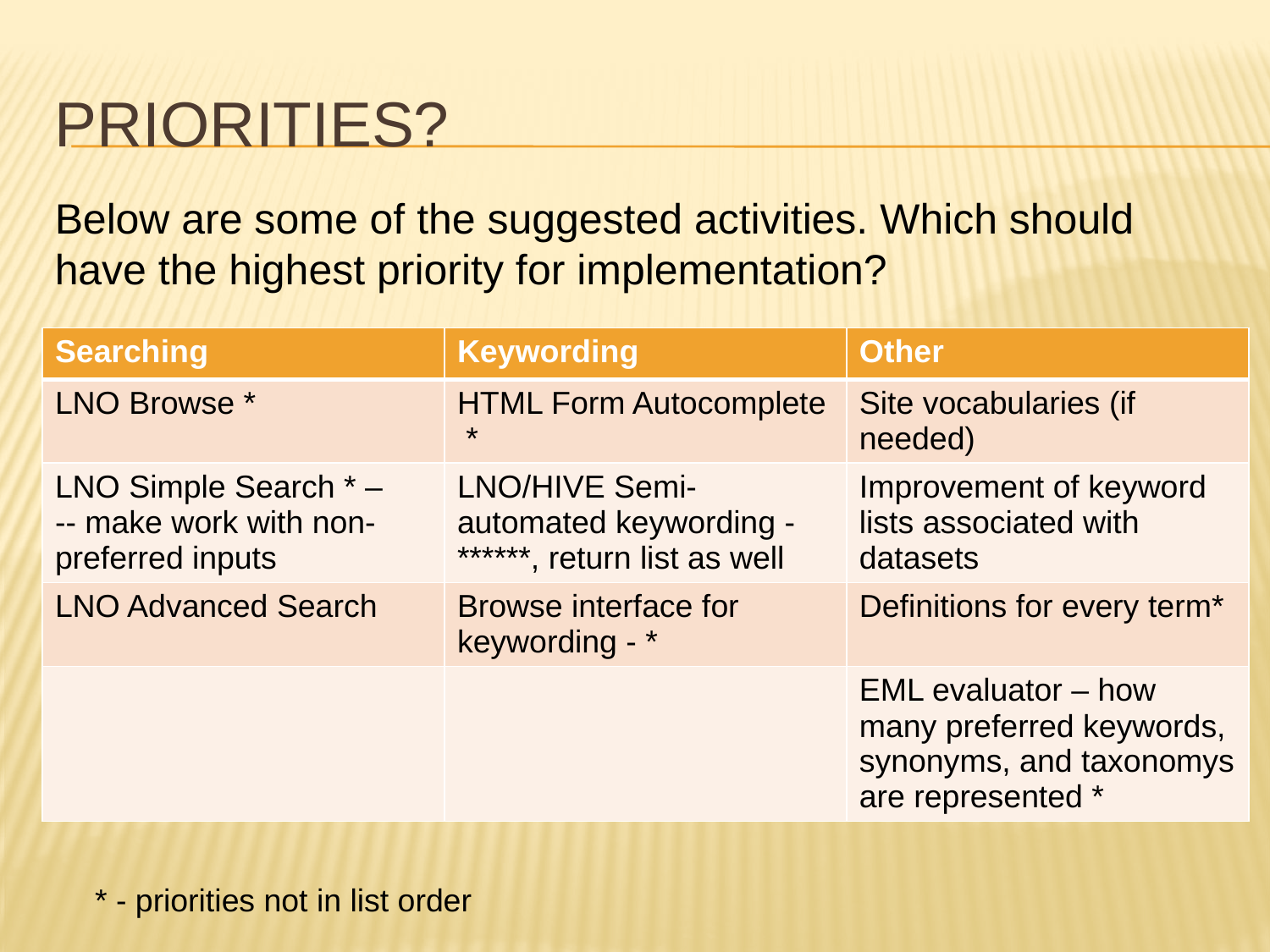

# PRIORITIES?
Below are some of the suggested activities. Which should have the highest priority for implementation?
| Searching | Keywording | Other |
| --- | --- | --- |
| LNO Browse \* | HTML Form Autocomplete \* | Site vocabularies (if needed) |
| LNO Simple Search \* – -- make work with non-preferred inputs | LNO/HIVE Semi-automated keywording - \*\*\*\*\*\*, return list as well | Improvement of keyword lists associated with datasets |
| LNO Advanced Search | Browse interface for keywording - \* | Definitions for every term\* |
|  |  | EML evaluator – how many preferred keywords, synonyms, and taxonomys are represented \* |
* - priorities not in list order